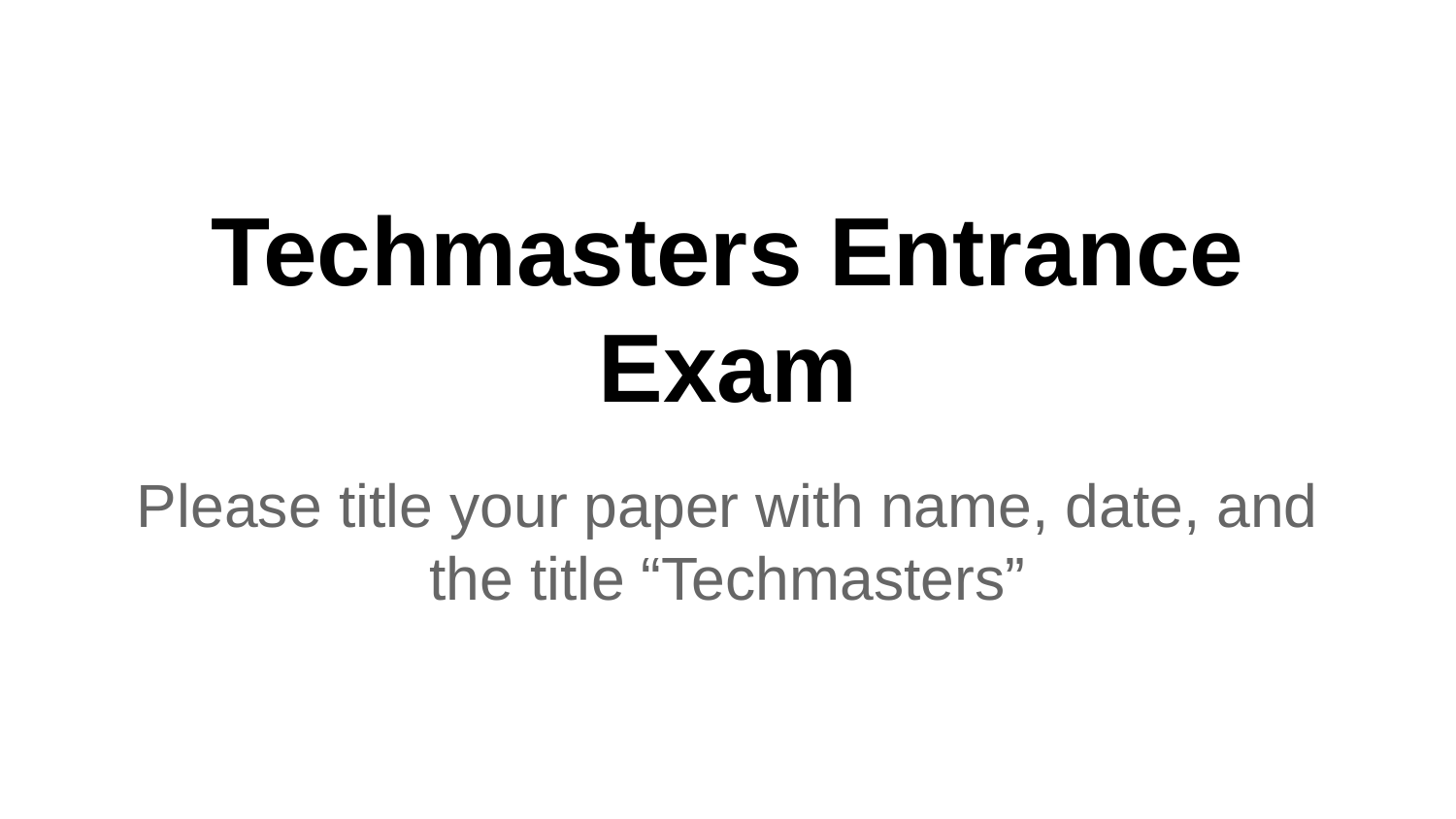

# Techmasters Entrance Exam
Please title your paper with name, date, and the title “Techmasters”